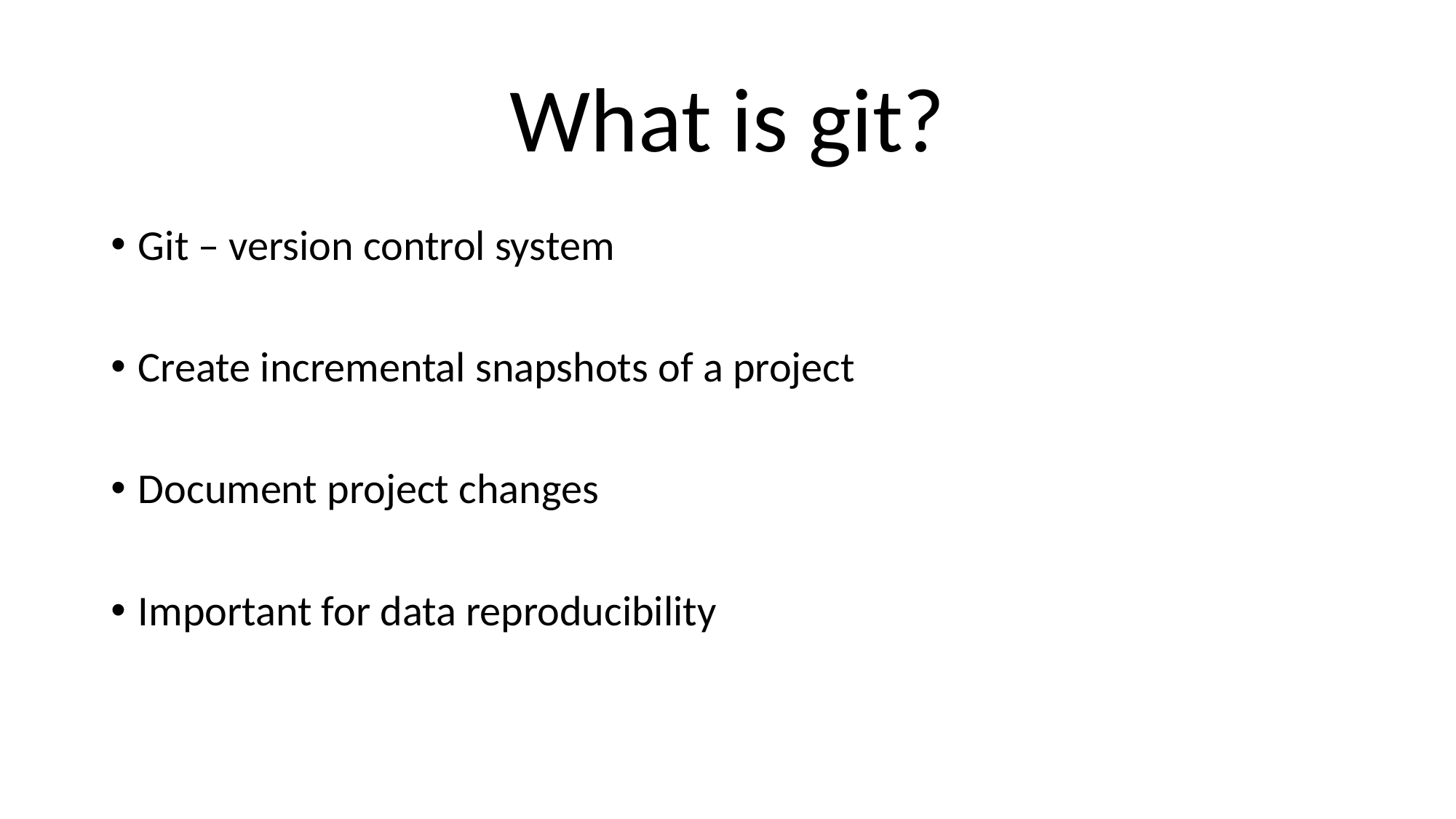

# What is git?
Git – version control system

Create incremental snapshots of a project

Document project changes

Important for data reproducibility